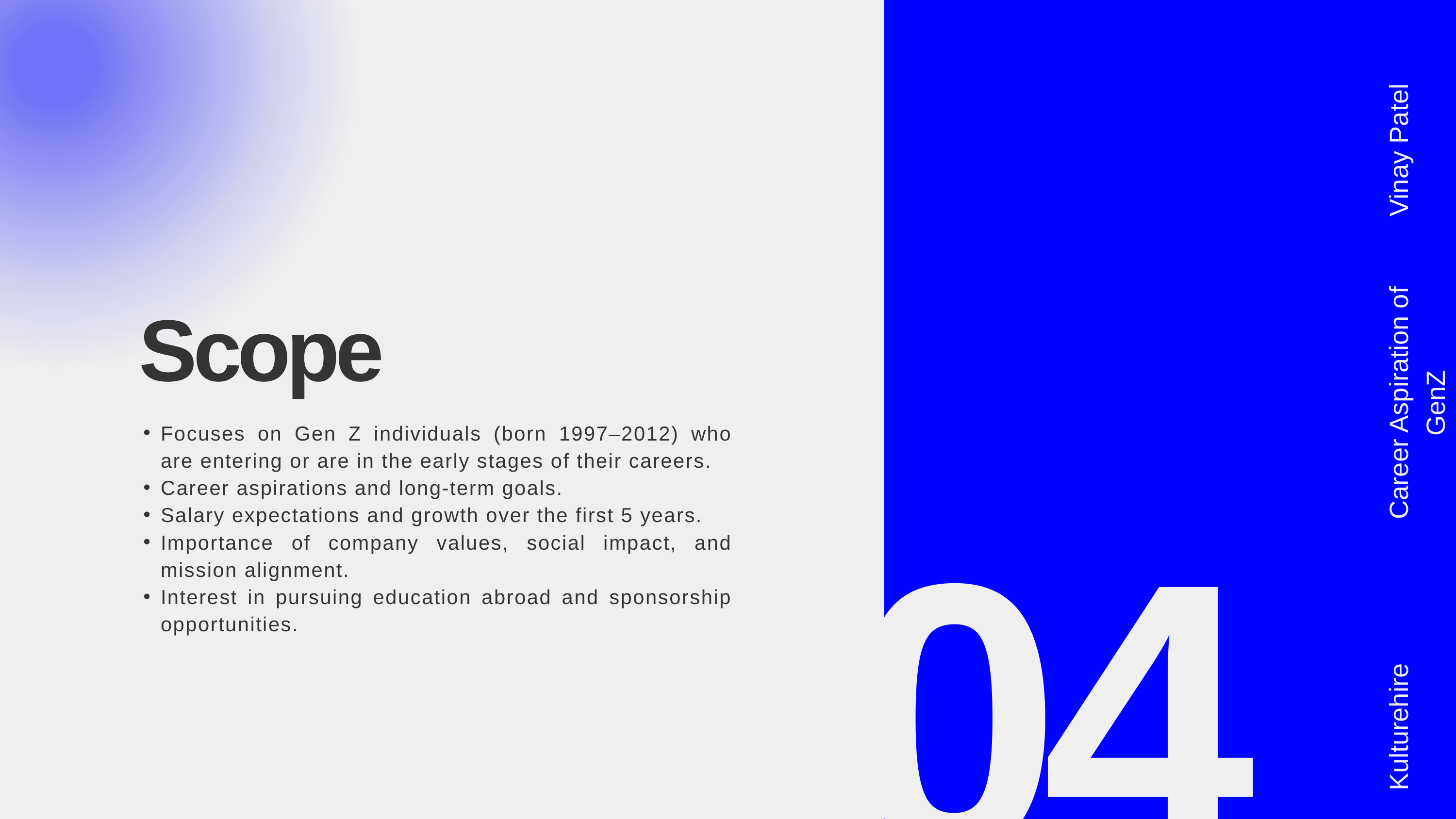

Vinay Patel
Scope
Career Aspiration of GenZ
Focuses on Gen Z individuals (born 1997–2012) who are entering or are in the early stages of their careers.
Career aspirations and long-term goals.
Salary expectations and growth over the first 5 years.
Importance of company values, social impact, and mission alignment.
Interest in pursuing education abroad and sponsorship opportunities.

04
Kulturehire